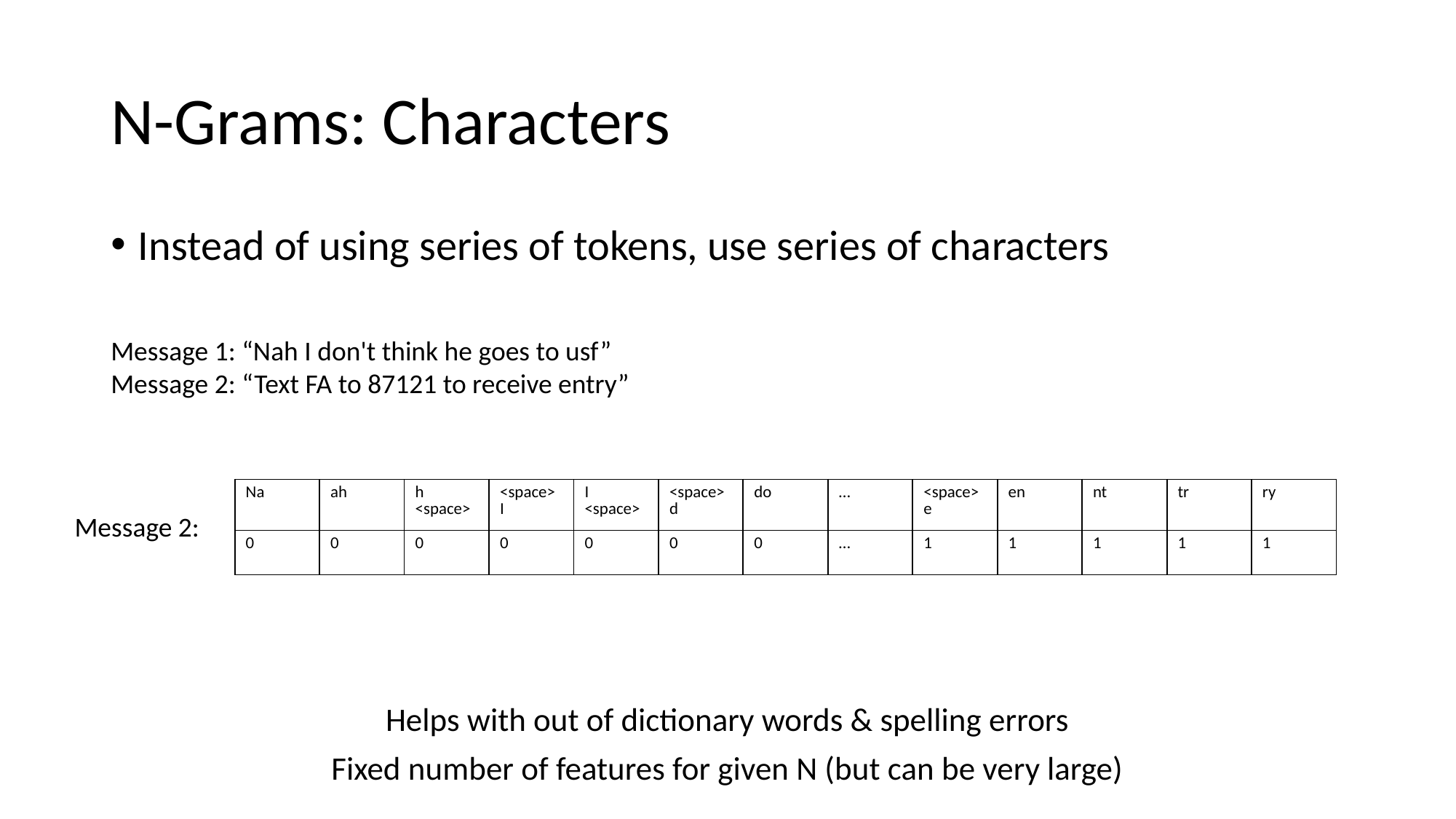

# N-Grams: Characters
Instead of using series of tokens, use series of characters
Message 1: “Nah I don't think he goes to usf”
Message 2: “Text FA to 87121 to receive entry”

| Na | ah | h <space> | <space> I | I <space> | <space> d | do | … | <space> e | en | nt | tr | ry |
| --- | --- | --- | --- | --- | --- | --- | --- | --- | --- | --- | --- | --- |
| 0 | 0 | 0 | 0 | 0 | 0 | 0 | … | 1 | 1 | 1 | 1 | 1 |
Message 2:
Helps with out of dictionary words & spelling errors
Fixed number of features for given N (but can be very large)